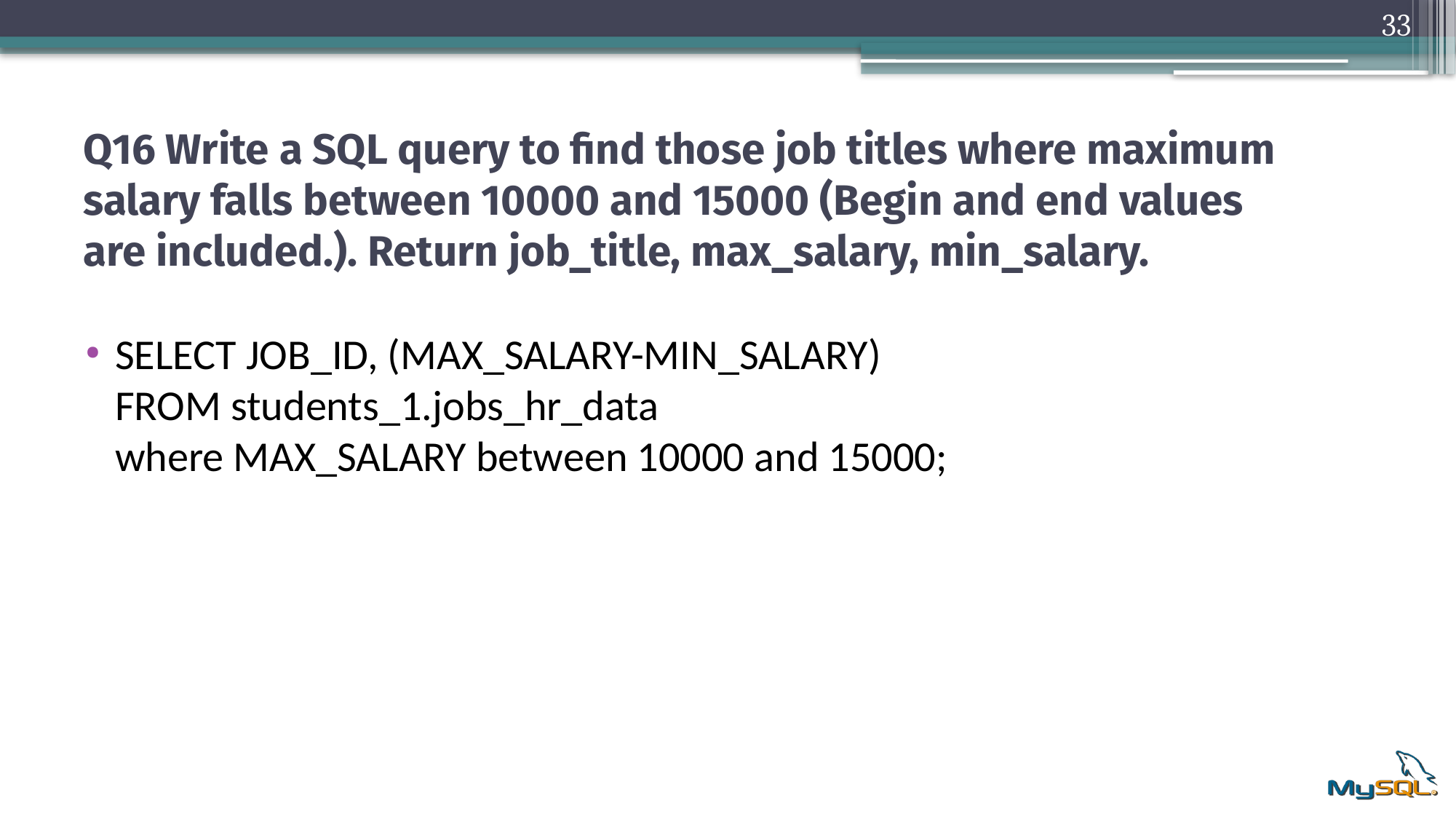

33
# Q16 Write a SQL query to find those job titles where maximum salary falls between 10000 and 15000 (Begin and end values are included.). Return job_title, max_salary, min_salary.
SELECT JOB_ID, (MAX_SALARY-MIN_SALARY)
FROM students_1.jobs_hr_data
where MAX_SALARY between 10000 and 15000;